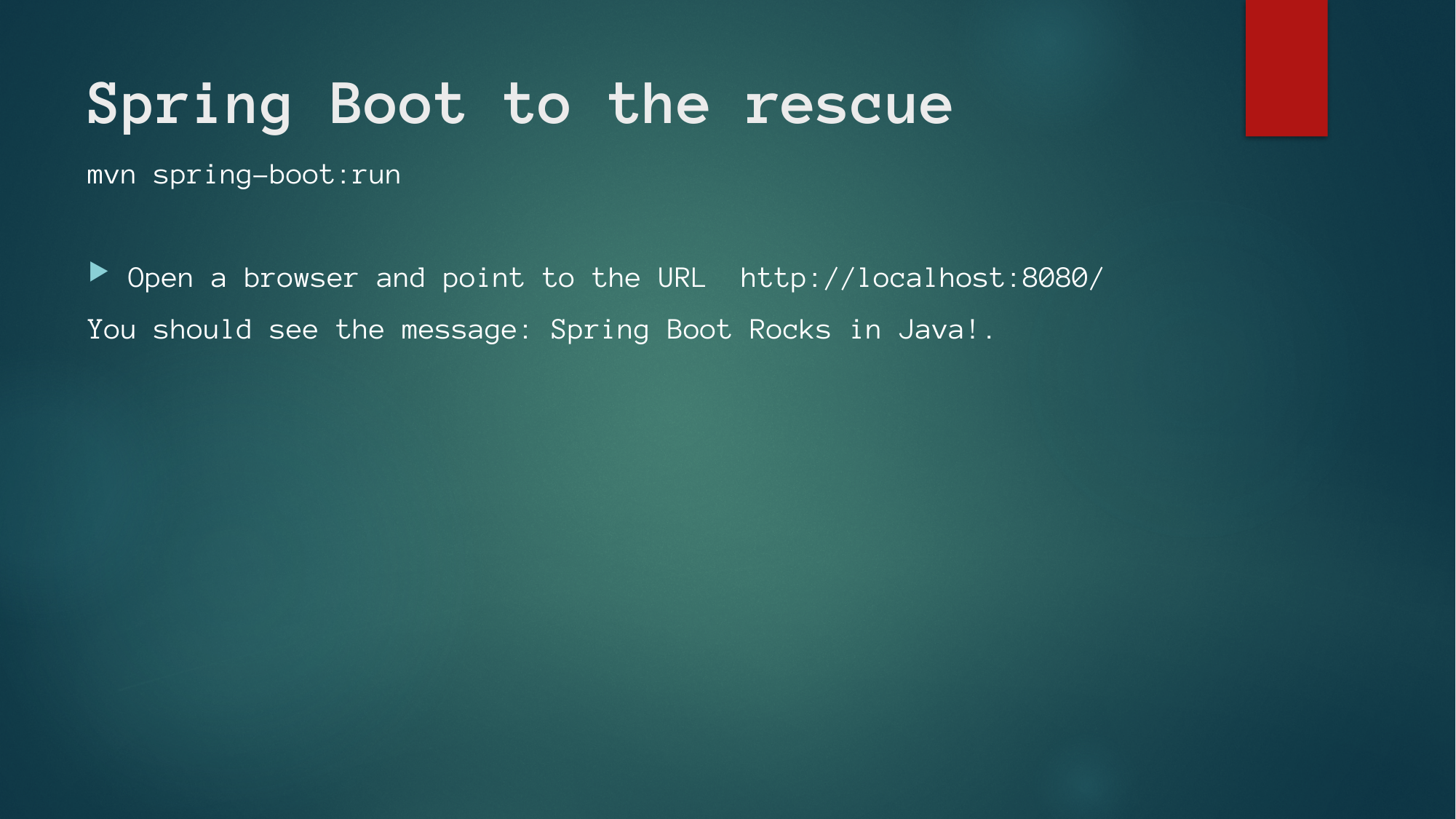

# Spring Boot to the rescue
mvn spring-boot:run

Open a browser and point to the URL  http://localhost:8080/
You should see the message: Spring Boot Rocks in Java!.